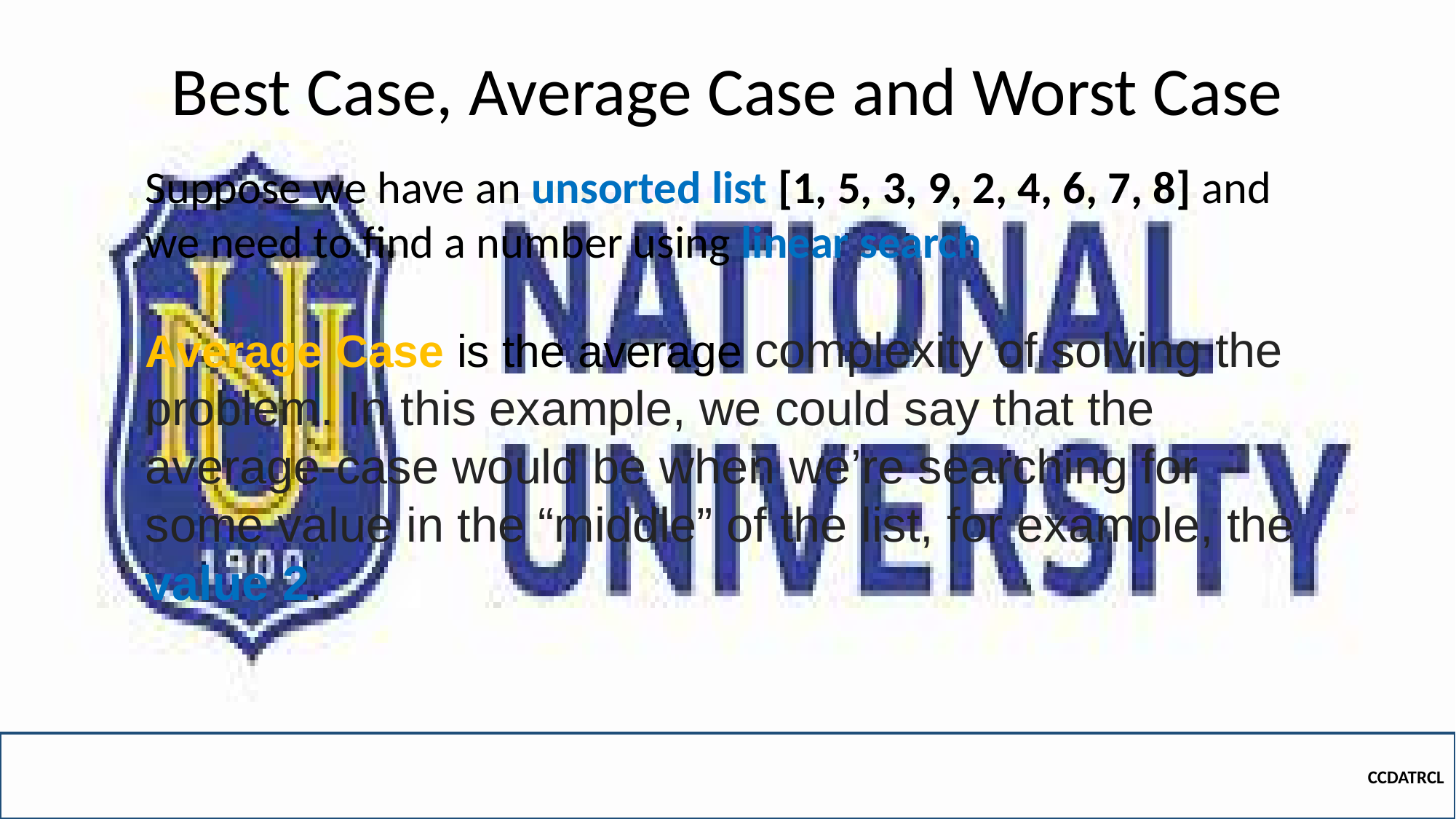

# Best Case, Average Case and Worst Case
Suppose we have an unsorted list [1, 5, 3, 9, 2, 4, 6, 7, 8] and we need to find a number using linear search

Average Case is the average complexity of solving the problem. In this example, we could say that the average-case would be when we’re searching for some value in the “middle” of the list, for example, the value 2.
CCDATRCL